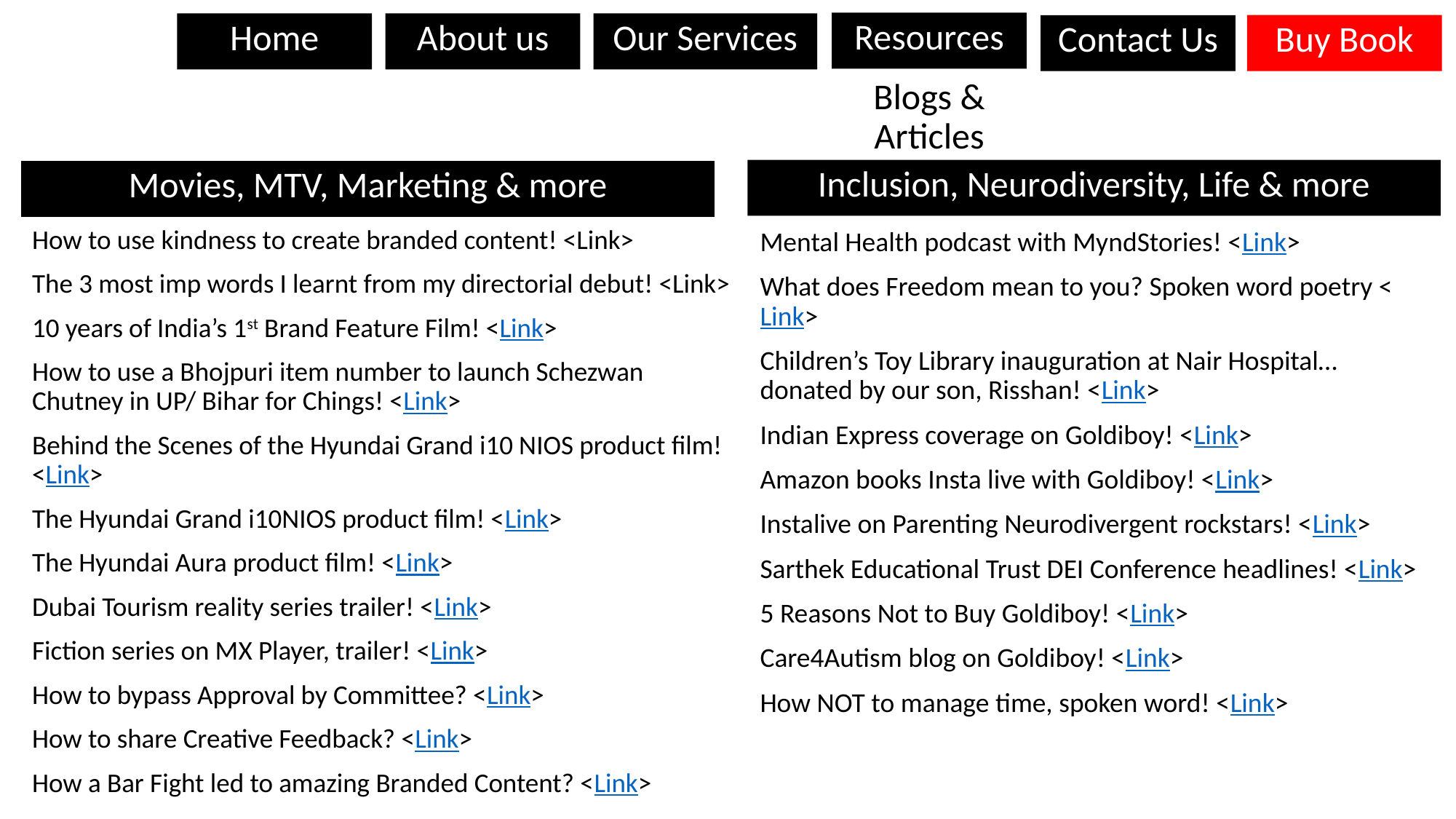

Resources
Home
Our Services
About us
Buy Book
Contact Us
Blogs & Articles
Inclusion, Neurodiversity, Life & more
Movies, MTV, Marketing & more

How to use kindness to create branded content! <Link>
The 3 most imp words I learnt from my directorial debut! <Link>
10 years of India’s 1st Brand Feature Film! <Link>
How to use a Bhojpuri item number to launch Schezwan Chutney in UP/ Bihar for Chings! <Link>
Behind the Scenes of the Hyundai Grand i10 NIOS product film! <Link>
The Hyundai Grand i10NIOS product film! <Link>
The Hyundai Aura product film! <Link>
Dubai Tourism reality series trailer! <Link>
Fiction series on MX Player, trailer! <Link>
How to bypass Approval by Committee? <Link>
How to share Creative Feedback? <Link>
How a Bar Fight led to amazing Branded Content? <Link>
Mental Health podcast with MyndStories! <Link>
What does Freedom mean to you? Spoken word poetry <Link>
Children’s Toy Library inauguration at Nair Hospital… donated by our son, Risshan! <Link>
Indian Express coverage on Goldiboy! <Link>
Amazon books Insta live with Goldiboy! <Link>
Instalive on Parenting Neurodivergent rockstars! <Link>
Sarthek Educational Trust DEI Conference headlines! <Link>
5 Reasons Not to Buy Goldiboy! <Link>
Care4Autism blog on Goldiboy! <Link>
How NOT to manage time, spoken word! <Link>